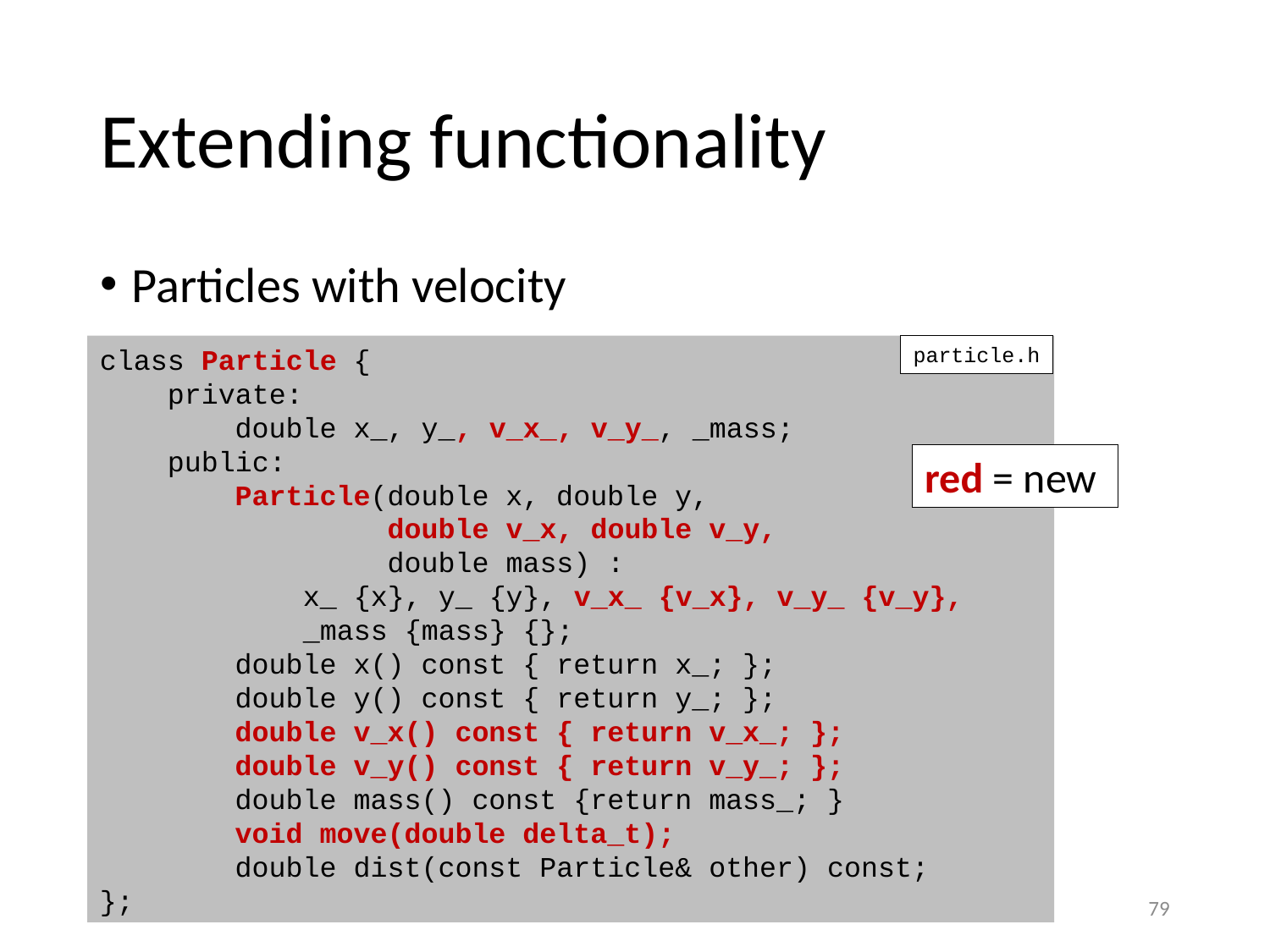

# Extending functionality
Particles with velocity
class Particle {
    private:
        double x_, y_, v_x_, v_y_, _mass;
    public:
        Particle(double x, double y,
                 double v_x, double v_y,
                 double mass) :
            x_ {x}, y_ {y}, v_x_ {v_x}, v_y_ {v_y},
            _mass {mass} {};
        double x() const { return x_; };
        double y() const { return y_; };
        double v_x() const { return v_x_; };
        double v_y() const { return v_y_; };
        double mass() const {return mass_; }
        void move(double delta_t);
        double dist(const Particle& other) const;
};
particle.h
red = new
79